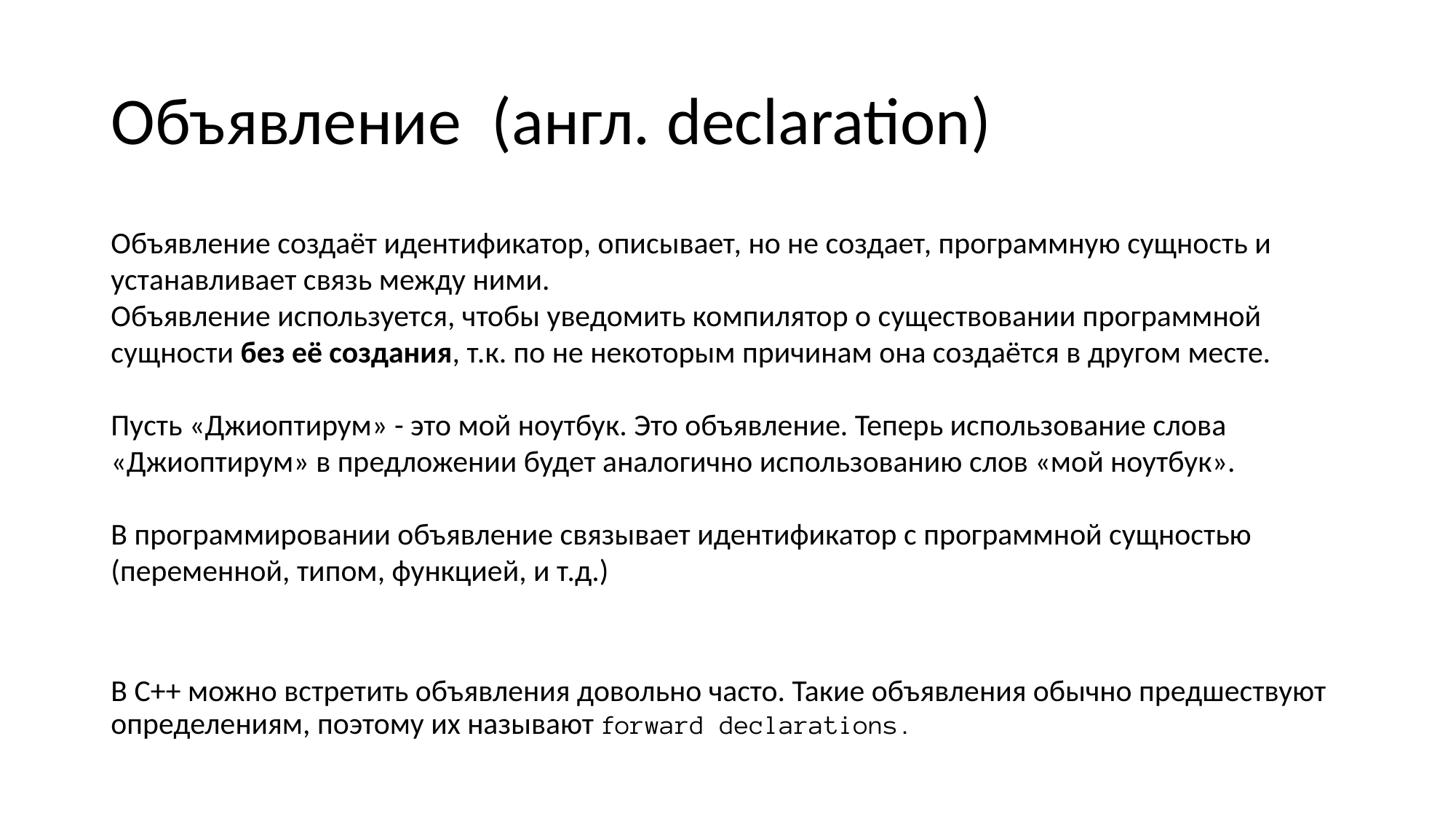

# Объявление  (англ. declaration)
Объявление создаёт идентификатор, описывает, но не создает, программную сущность и устанавливает связь между ними.
Объявление используется, чтобы уведомить компилятор о существовании программной сущности без её создания, т.к. по не некоторым причинам она создаётся в другом месте.

Пусть «Джиоптирум» - это мой ноутбук. Это объявление. Теперь использование слова «Джиоптирум» в предложении будет аналогично использованию слов «мой ноутбук».

В программировании объявление связывает идентификатор с программной сущностью (переменной, типом, функцией, и т.д.)

В С++ можно встретить объявления довольно часто. Такие объявления обычно предшествуют определениям, поэтому их называют forward declarations.